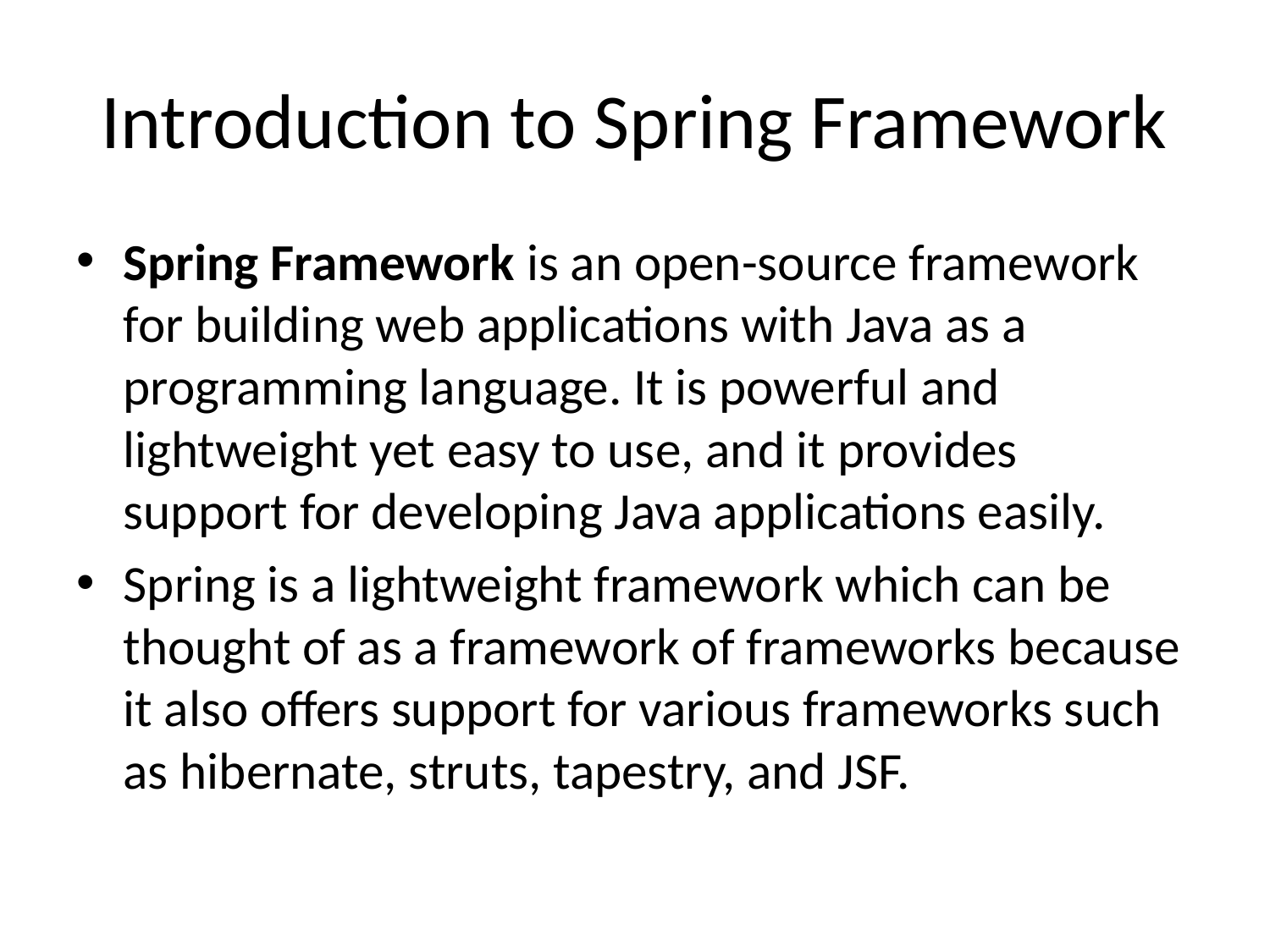

# Introduction to Spring Framework
Spring Framework is an open-source framework for building web applications with Java as a programming language. It is powerful and lightweight yet easy to use, and it provides support for developing Java applications easily.
Spring is a lightweight framework which can be thought of as a framework of frameworks because it also offers support for various frameworks such as hibernate, struts, tapestry, and JSF.